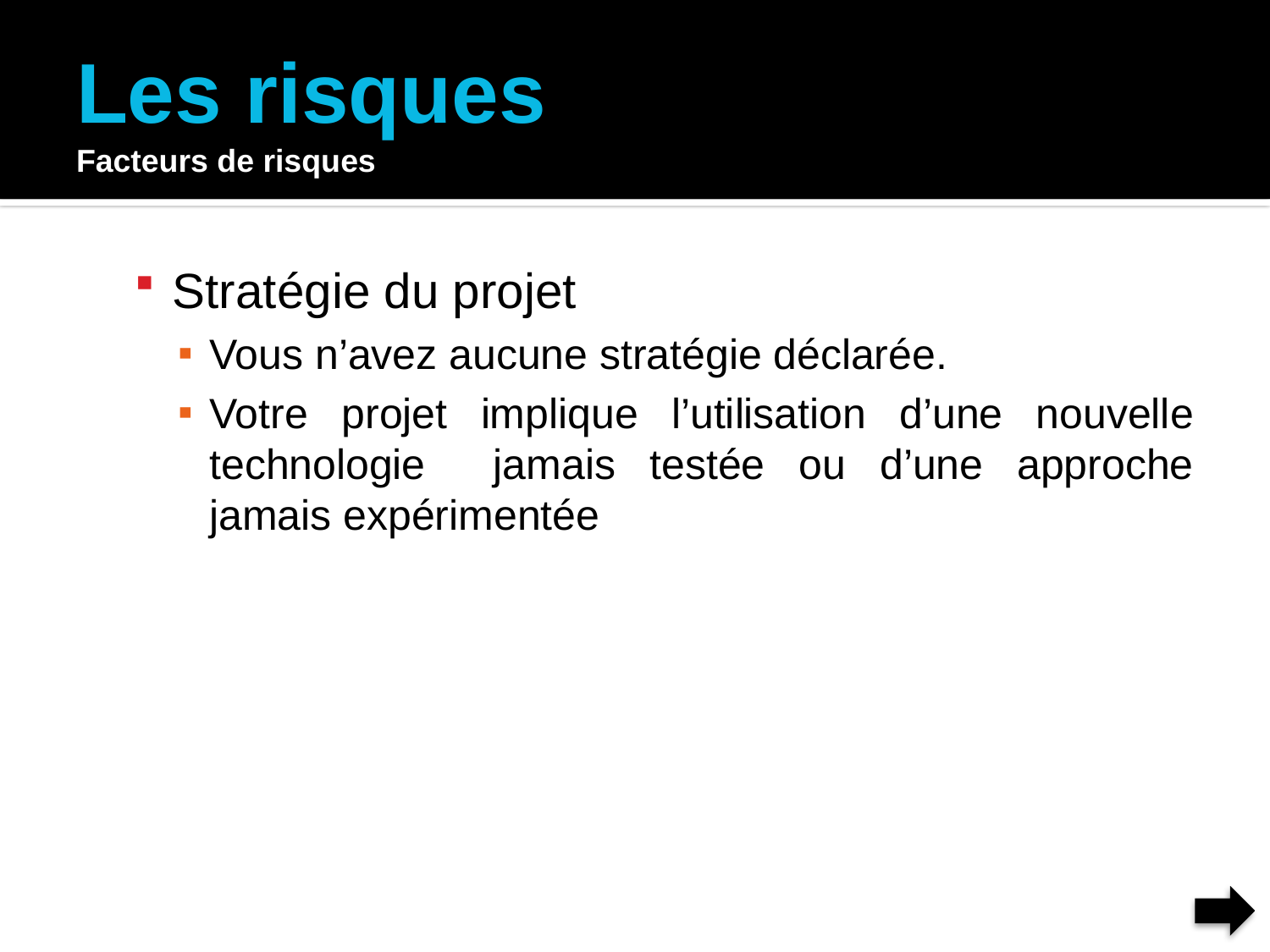

# Les risques Facteurs de risques
Stratégie du projet
Vous n’avez aucune stratégie déclarée.
Votre projet implique l’utilisation d’une nouvelle technologie  jamais testée ou d’une approche jamais expérimentée